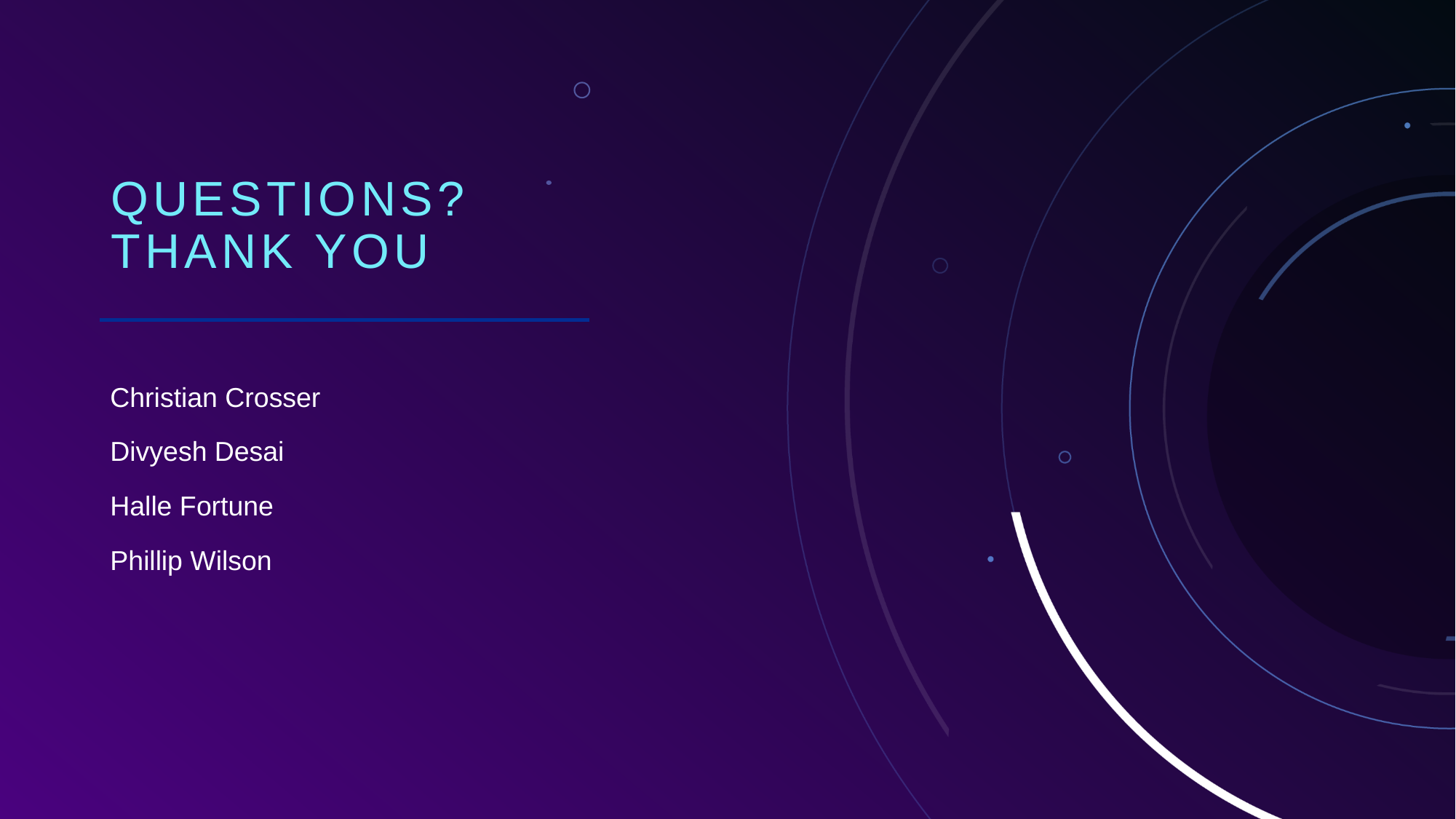

# Questions? THANK YOU
Christian Crosser
Divyesh Desai
Halle Fortune
Phillip Wilson